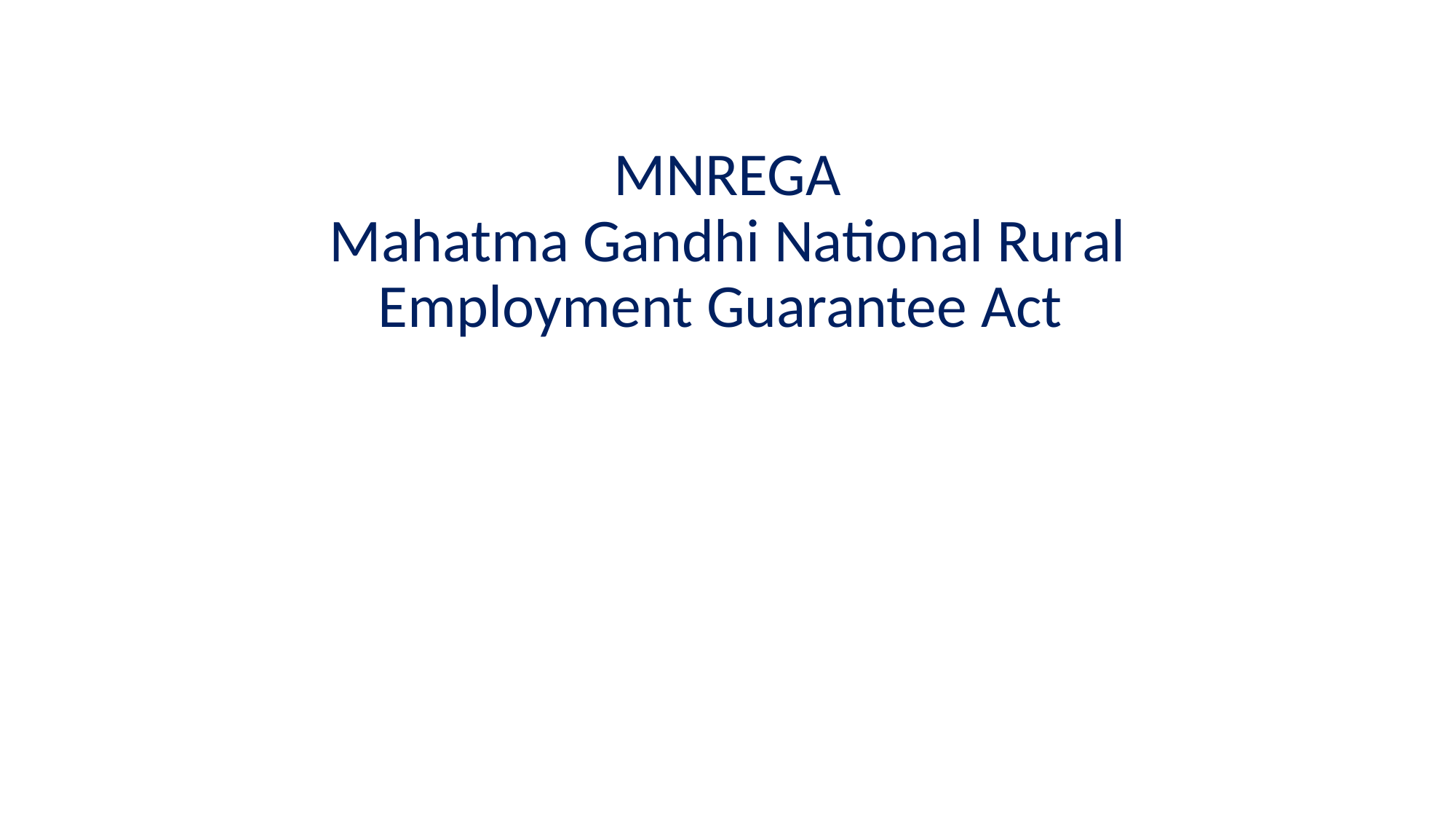

# MNREGA Mahatma Gandhi National Rural Employment Guarantee Act